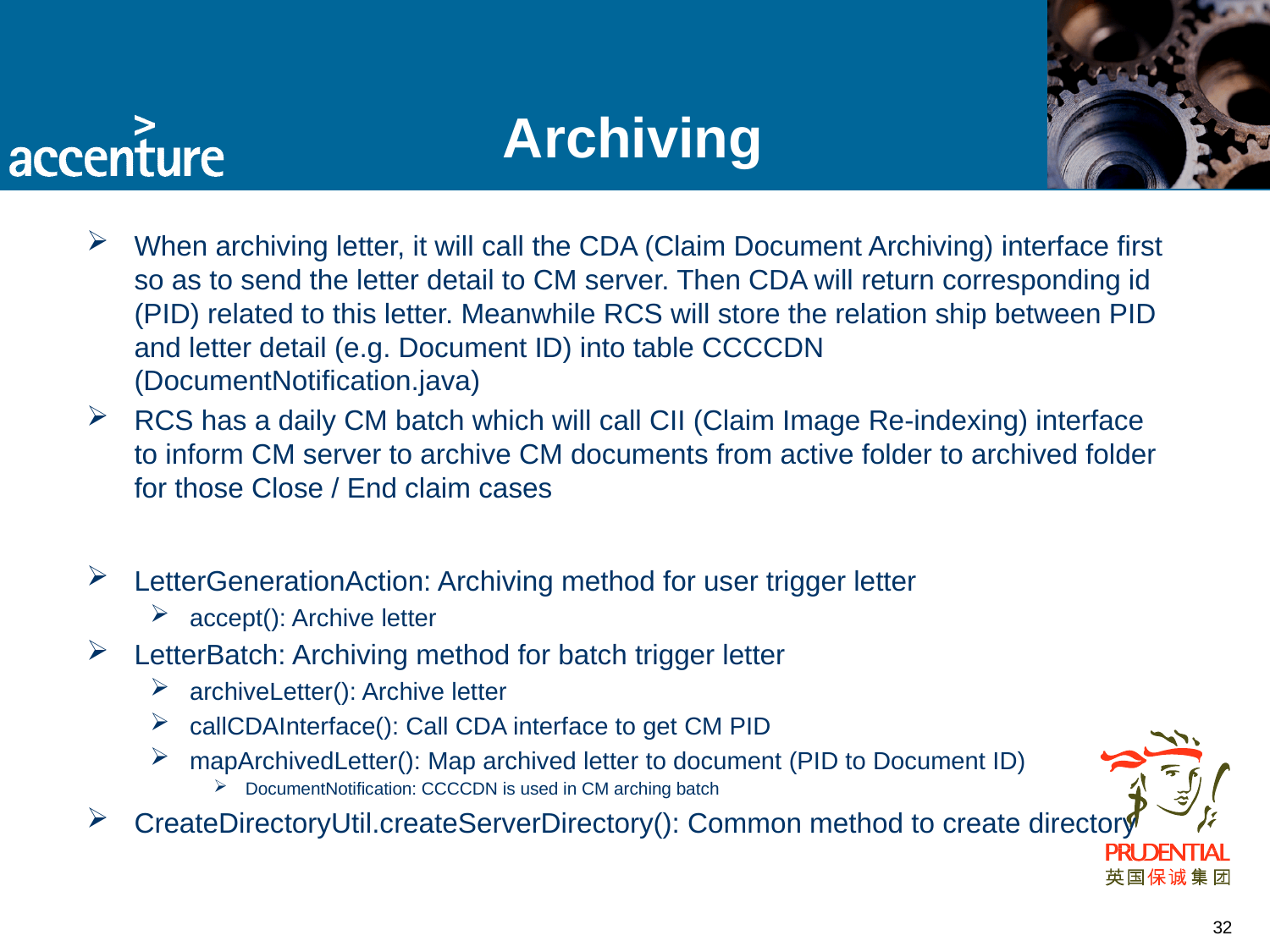

# Archiving
When archiving letter, it will call the CDA (Claim Document Archiving) interface first so as to send the letter detail to CM server. Then CDA will return corresponding id (PID) related to this letter. Meanwhile RCS will store the relation ship between PID and letter detail (e.g. Document ID) into table CCCCDN  (DocumentNotification.java)
RCS has a daily CM batch which will call CII (Claim Image Re-indexing) interface to inform CM server to archive CM documents from active folder to archived folder for those Close / End claim cases
LetterGenerationAction: Archiving method for user trigger letter
accept(): Archive letter
LetterBatch: Archiving method for batch trigger letter
archiveLetter(): Archive letter
callCDAInterface(): Call CDA interface to get CM PID
mapArchivedLetter(): Map archived letter to document (PID to Document ID)
DocumentNotification: CCCCDN is used in CM arching batch
CreateDirectoryUtil.createServerDirectory(): Common method to create directory
32